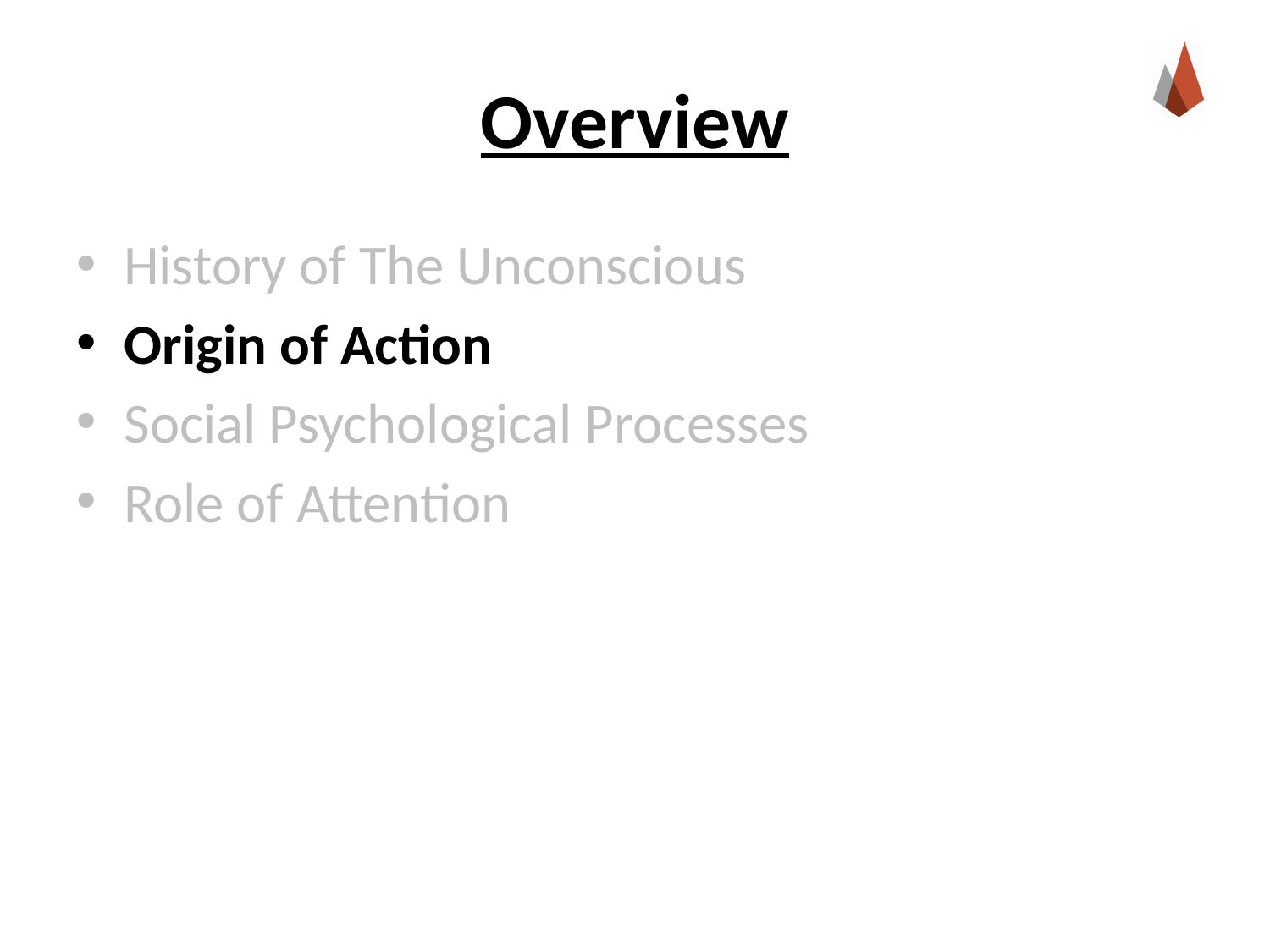

# Overview
History of The Unconscious
Origin of Action
Social Psychological Processes
Role of Attention